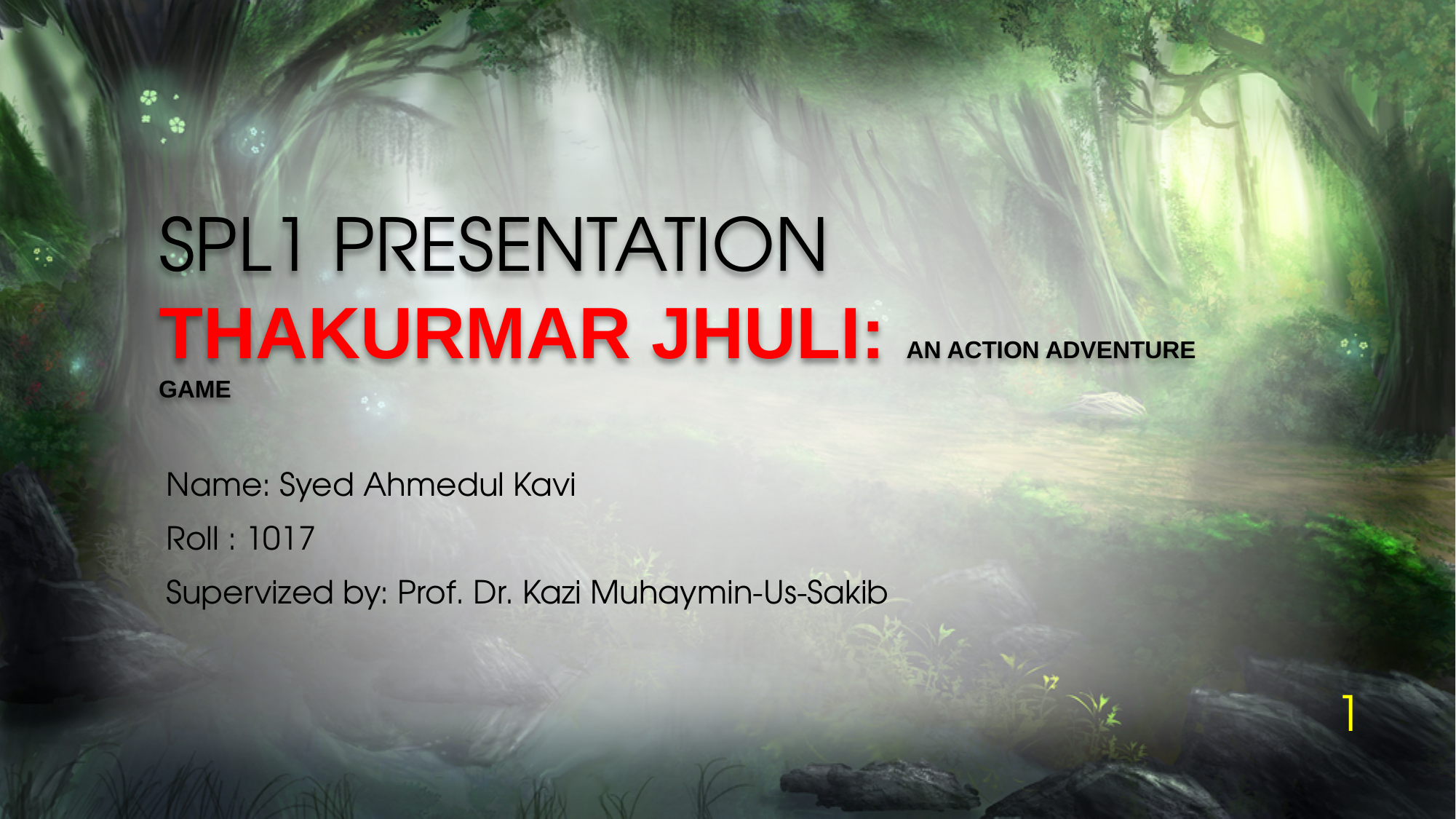

# SPL1 Presentation Thakurmar Jhuli: an action adventure game
Name: Syed Ahmedul Kavi
Roll : 1017
Supervized by: Prof. Dr. Kazi Muhaymin-Us-Sakib
1